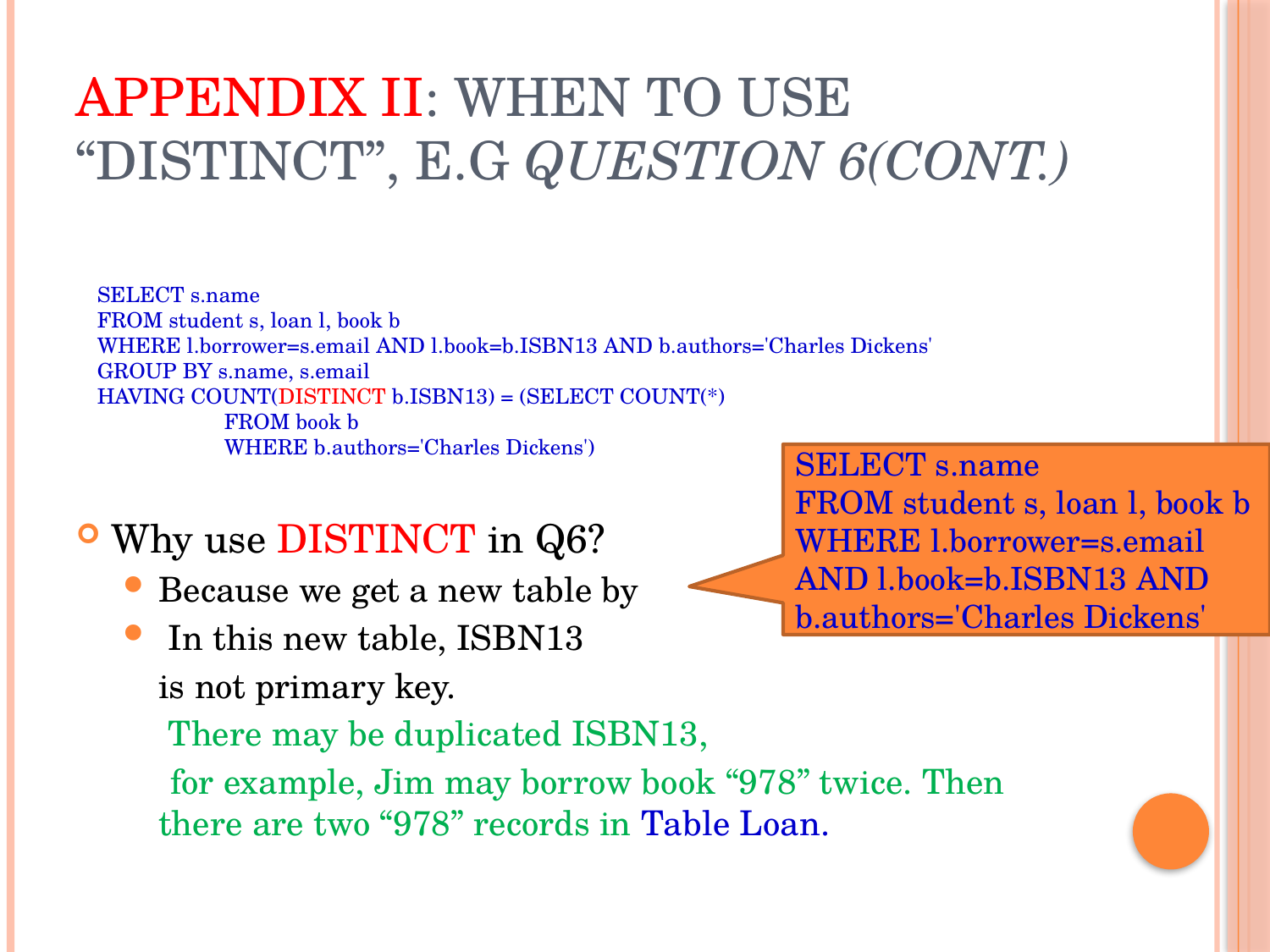

# Appendix II: When to use “Distinct”, e.g Question 6(Cont.)

Why use DISTINCT in Q6?
Because we get a new table by
 In this new table, ISBN13
	is not primary key.
	 There may be duplicated ISBN13,
     for example, Jim may borrow book “978” twice. Then there are two “978” records in Table Loan.

SELECT s.name
FROM student s, loan l, book b
WHERE l.borrower=s.email AND l.book=b.ISBN13 AND b.authors='Charles Dickens'
GROUP BY s.name, s.email
HAVING COUNT(DISTINCT b.ISBN13) = (SELECT COUNT(*)
	FROM book b
	WHERE b.authors='Charles Dickens')
SELECT s.name
FROM student s, loan l, book b
WHERE l.borrower=s.email AND l.book=b.ISBN13 AND b.authors='Charles Dickens'